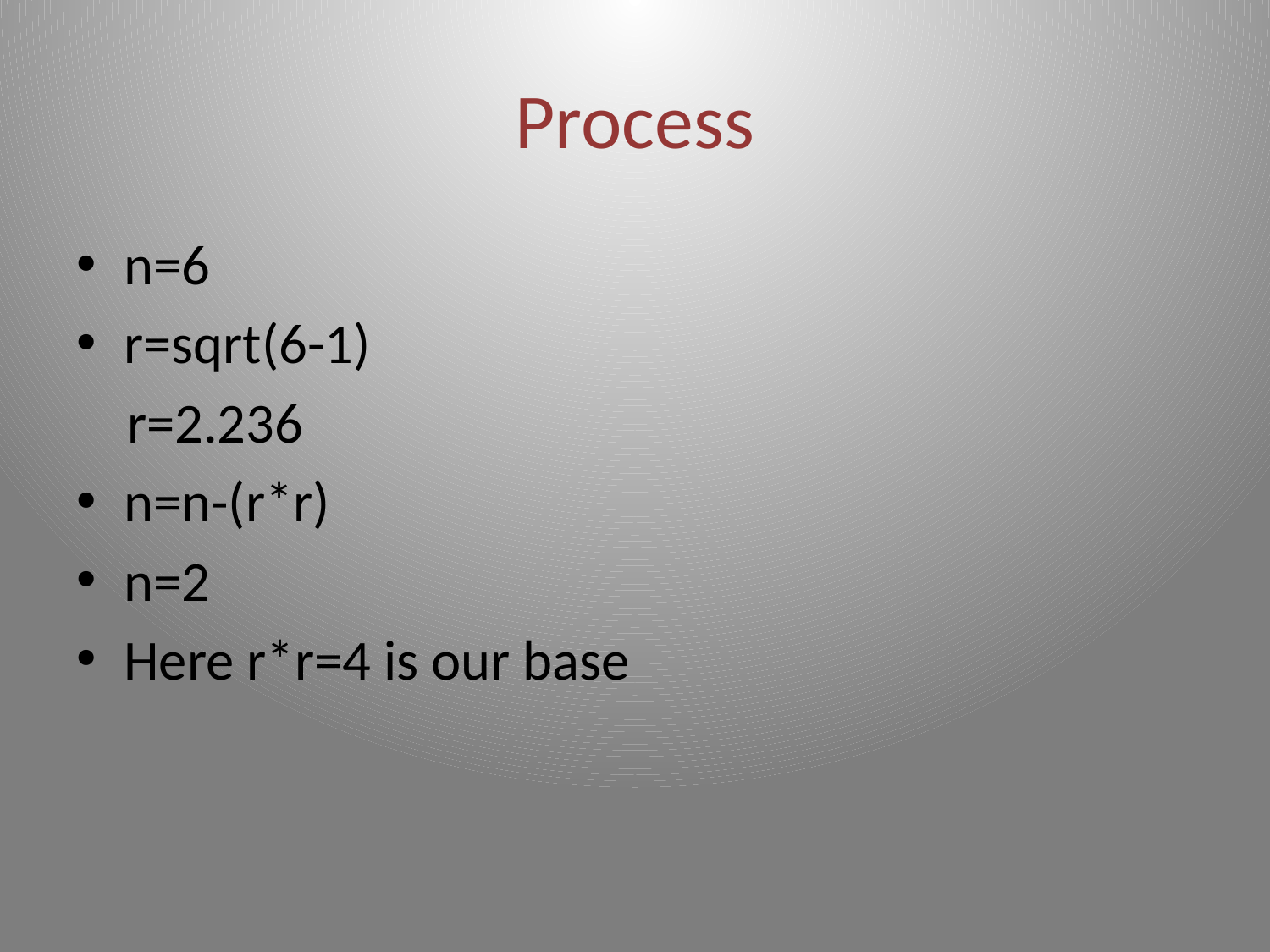

# Process
n=6
r=sqrt(6-1)
    r=2.236
n=n-(r*r)
n=2
Here r*r=4 is our base